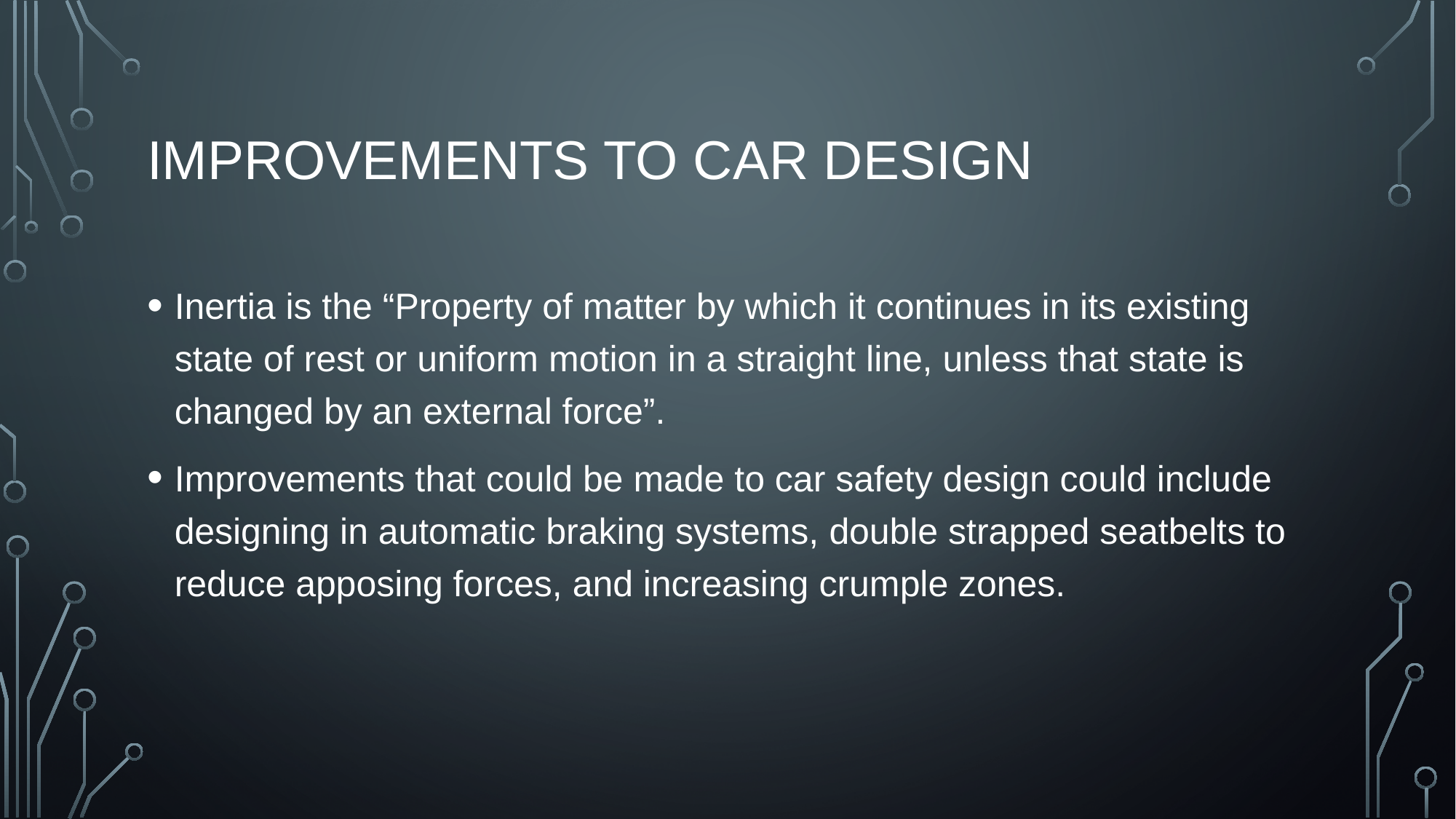

# Improvements to car design
Inertia is the “Property of matter by which it continues in its existing state of rest or uniform motion in a straight line, unless that state is changed by an external force”.
Improvements that could be made to car safety design could include designing in automatic braking systems, double strapped seatbelts to reduce apposing forces, and increasing crumple zones.